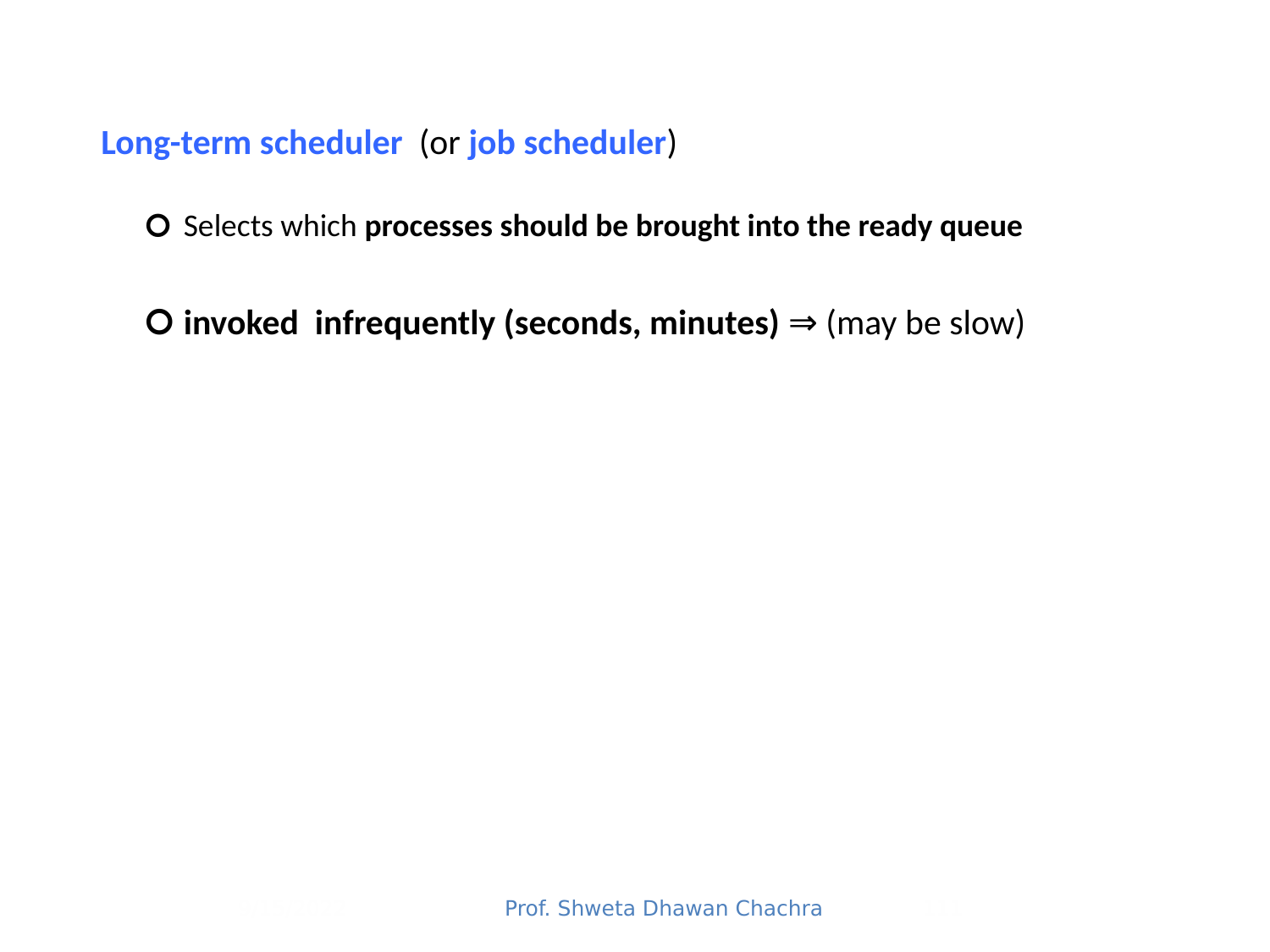

# Long-term scheduler  (or job scheduler)

Selects which processes should be brought into the ready queue

invoked  infrequently (seconds, minutes) ⇒ (may be slow)
9/15/2022
Prof. Shweta Dhawan Chachra
111